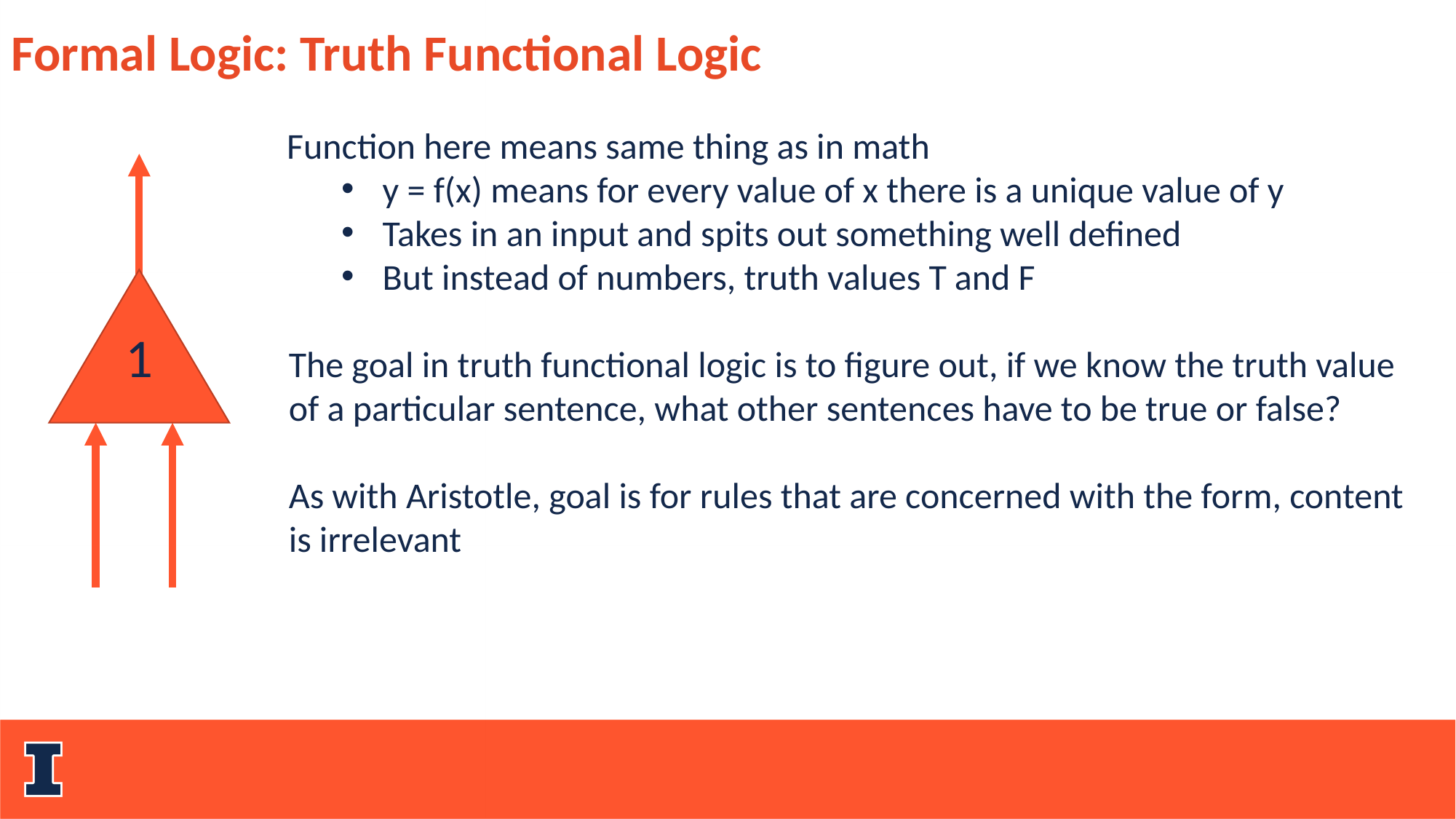

Formal Logic: Truth Functional Logic
Function here means same thing as in math
y = f(x) means for every value of x there is a unique value of y
Takes in an input and spits out something well defined
But instead of numbers, truth values T and F

The goal in truth functional logic is to figure out, if we know the truth value of a particular sentence, what other sentences have to be true or false?

As with Aristotle, goal is for rules that are concerned with the form, content is irrelevant

1